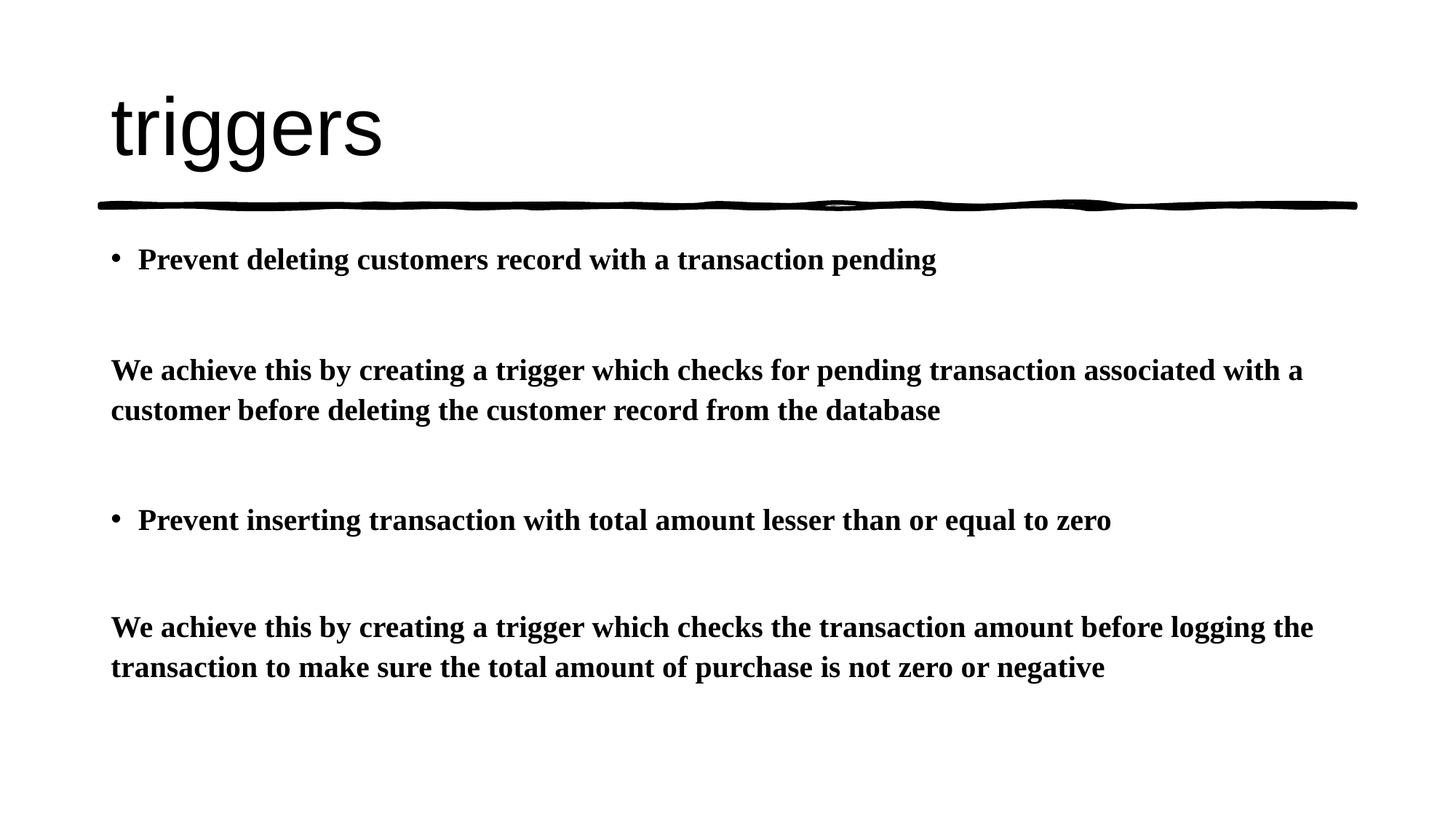

# triggers
Prevent deleting customers record with a transaction pending

We achieve this by creating a trigger which checks for pending transaction associated with a customer before deleting the customer record from the database

Prevent inserting transaction with total amount lesser than or equal to zero

We achieve this by creating a trigger which checks the transaction amount before logging the transaction to make sure the total amount of purchase is not zero or negative